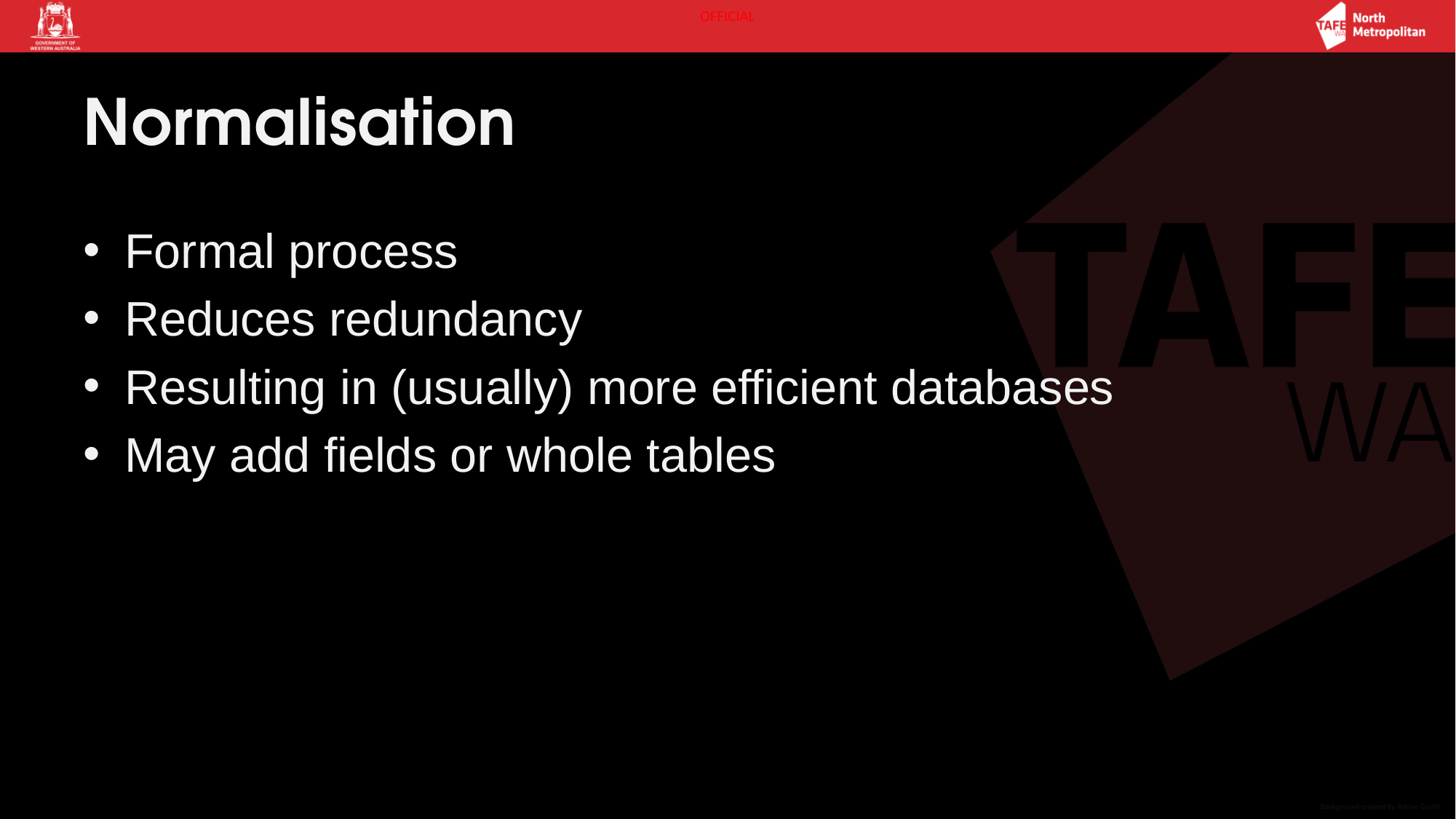

# Normalisation
Formal process
Reduces redundancy
Resulting in (usually) more efficient databases
May add fields or whole tables